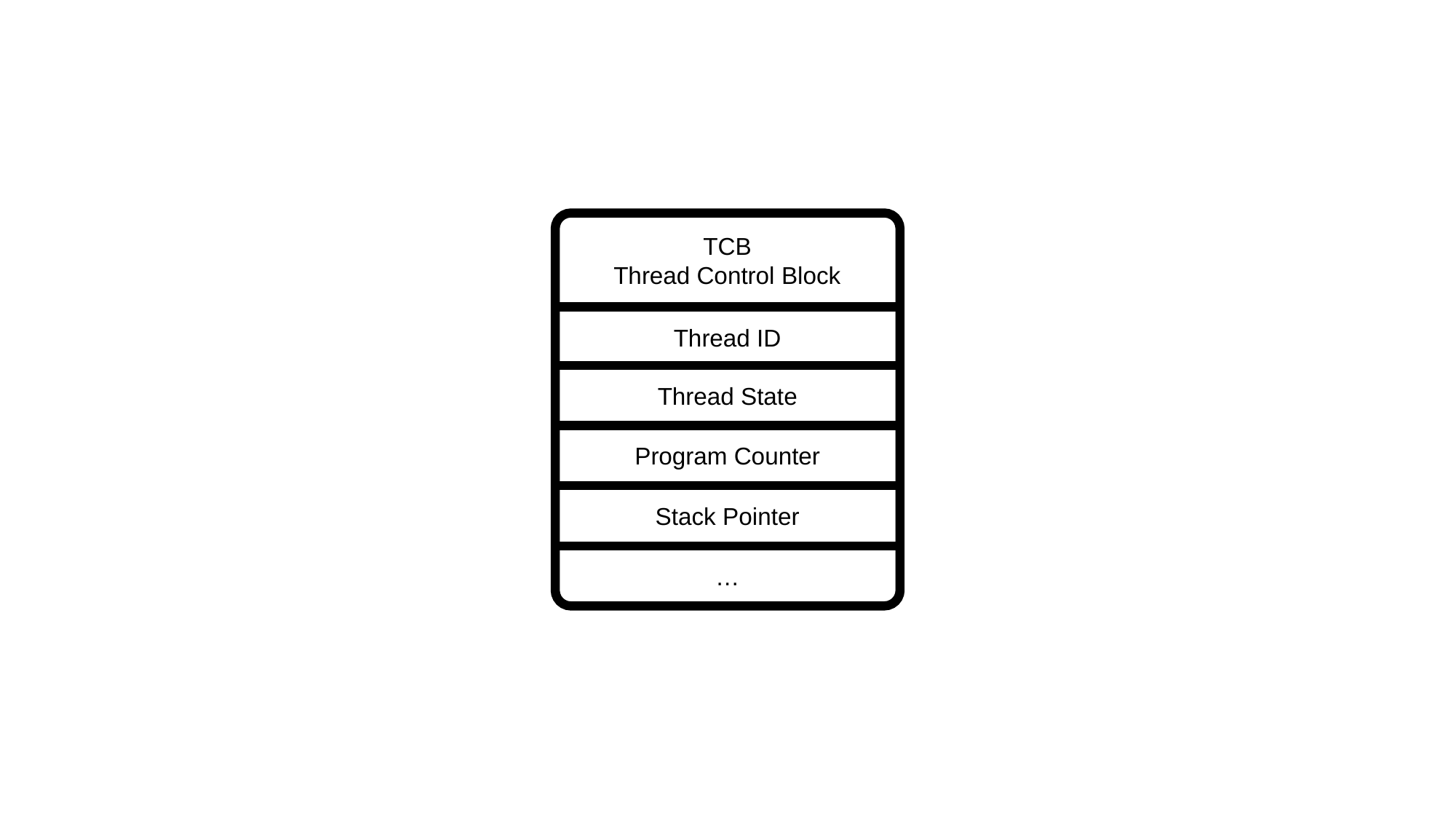

TCB
Thread Control Block
Thread ID
Thread State
Program Counter
Stack Pointer
…